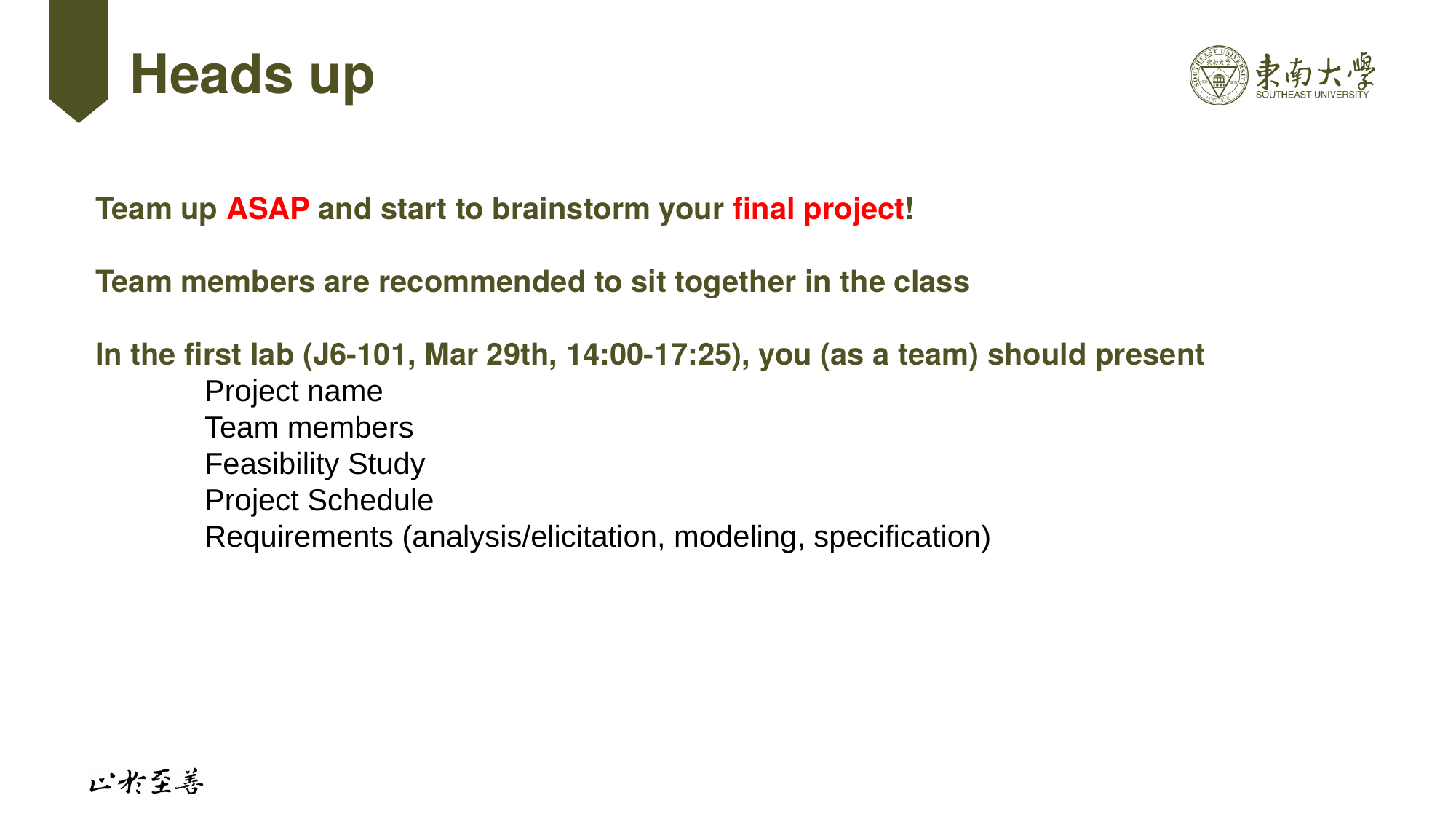

# Heads up
Team up ASAP and start to brainstorm your final project!

Team members are recommended to sit together in the class

In the first lab (J6-101, Mar 29th, 14:00-17:25), you (as a team) should present
	Project name
	Team members
	Feasibility Study
	Project Schedule
	Requirements (analysis/elicitation, modeling, specification)

2